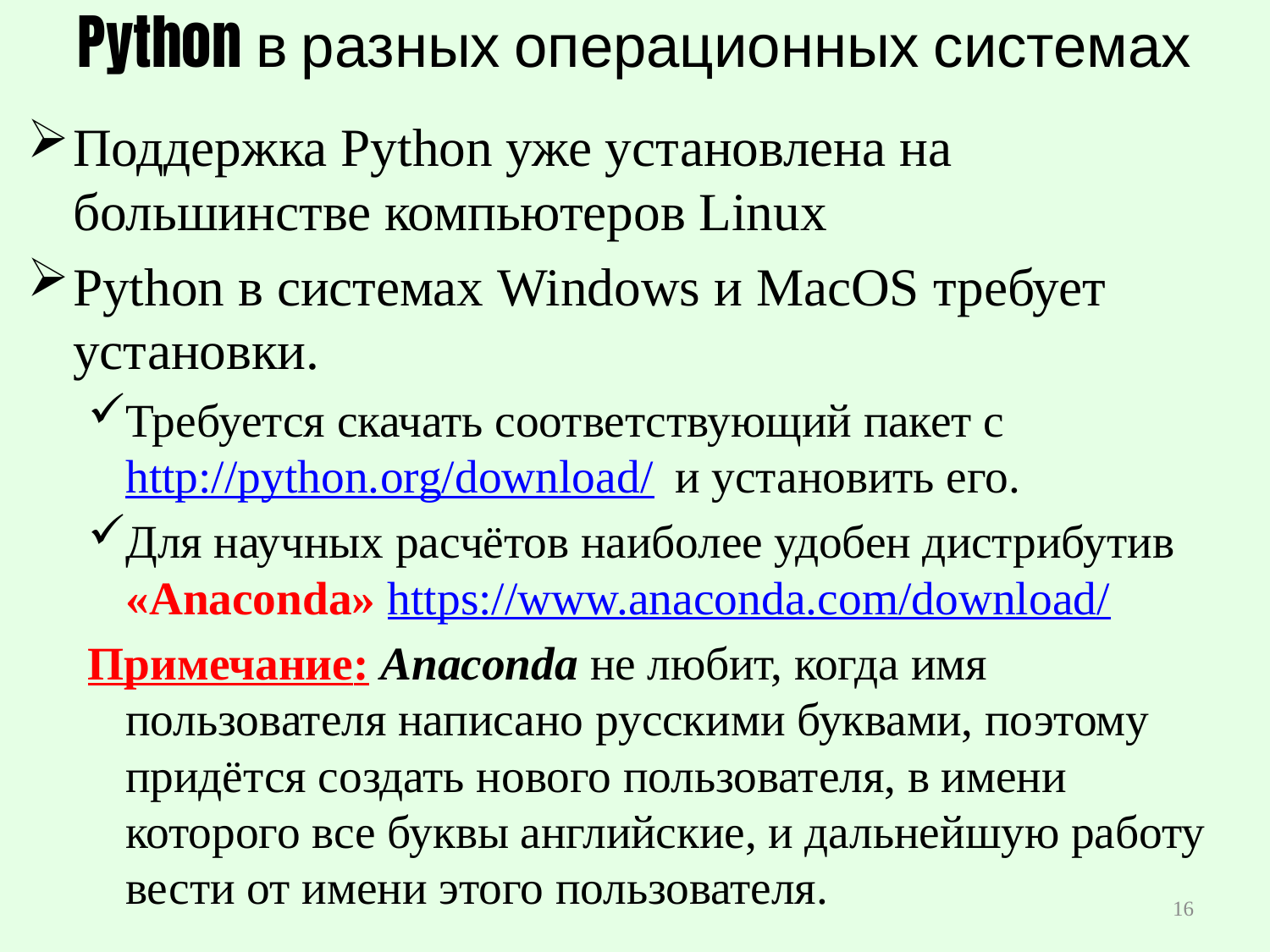

# Python в разных операционных системах
Поддержка Python уже установлена на большинстве компьютеров Linux
Python в системах Windows и MacOS требует установки.
Требуется скачать соответствующий пакет с http://python.org/download/  и установить его.
Для научных расчётов наиболее удобен дистрибутив «Anaconda» https://www.anaconda.com/download/
Примечание: Anaconda не любит, когда имя пользователя написано русскими буквами, поэтому придётся создать нового пользователя, в имени которого все буквы английские, и дальнейшую работу вести от имени этого пользователя.
16